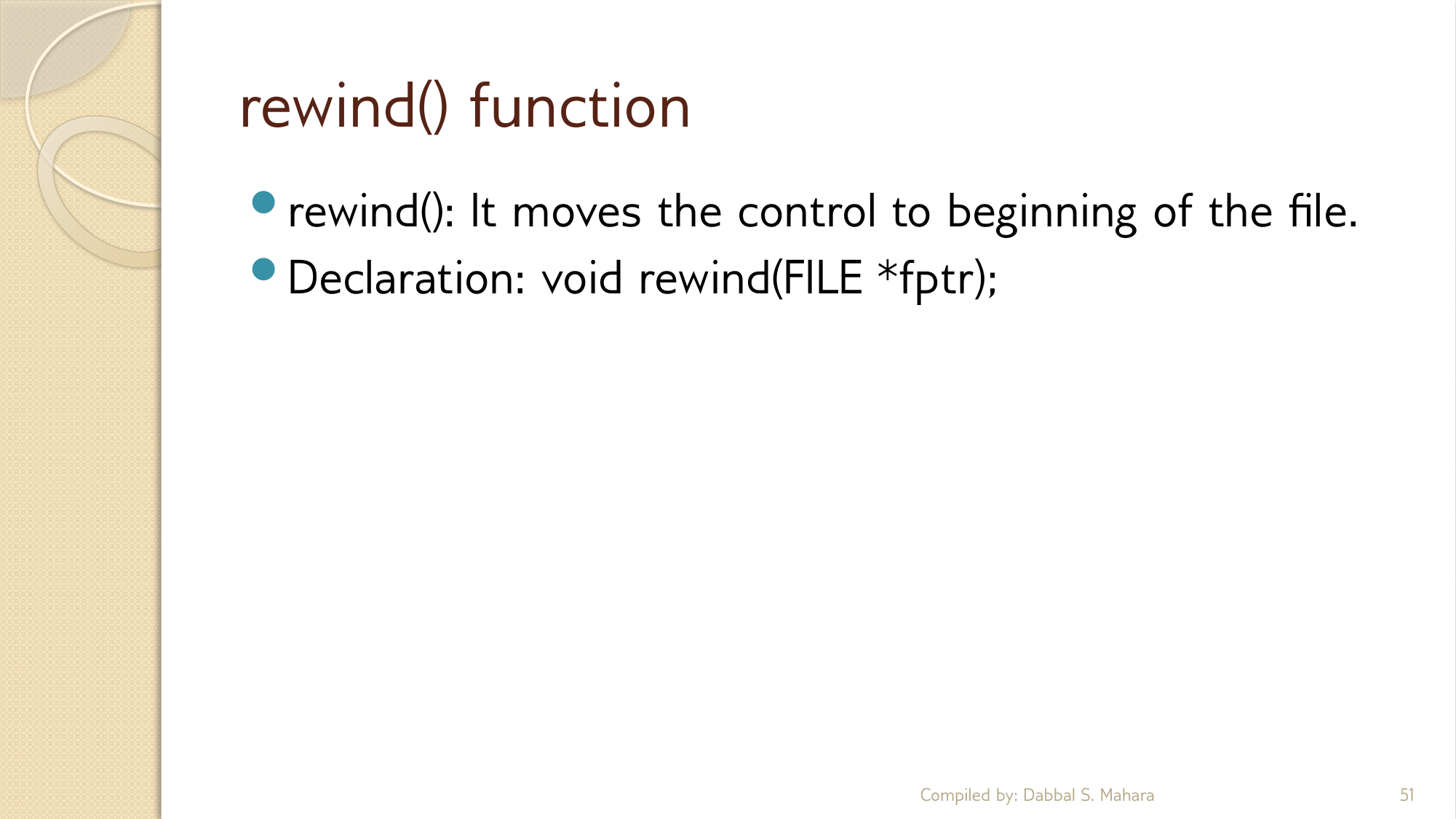

# rewind() function
rewind(): It moves the control to beginning of the file.
Declaration: void rewind(FILE *fptr);
Compiled by: Dabbal S. Mahara
51